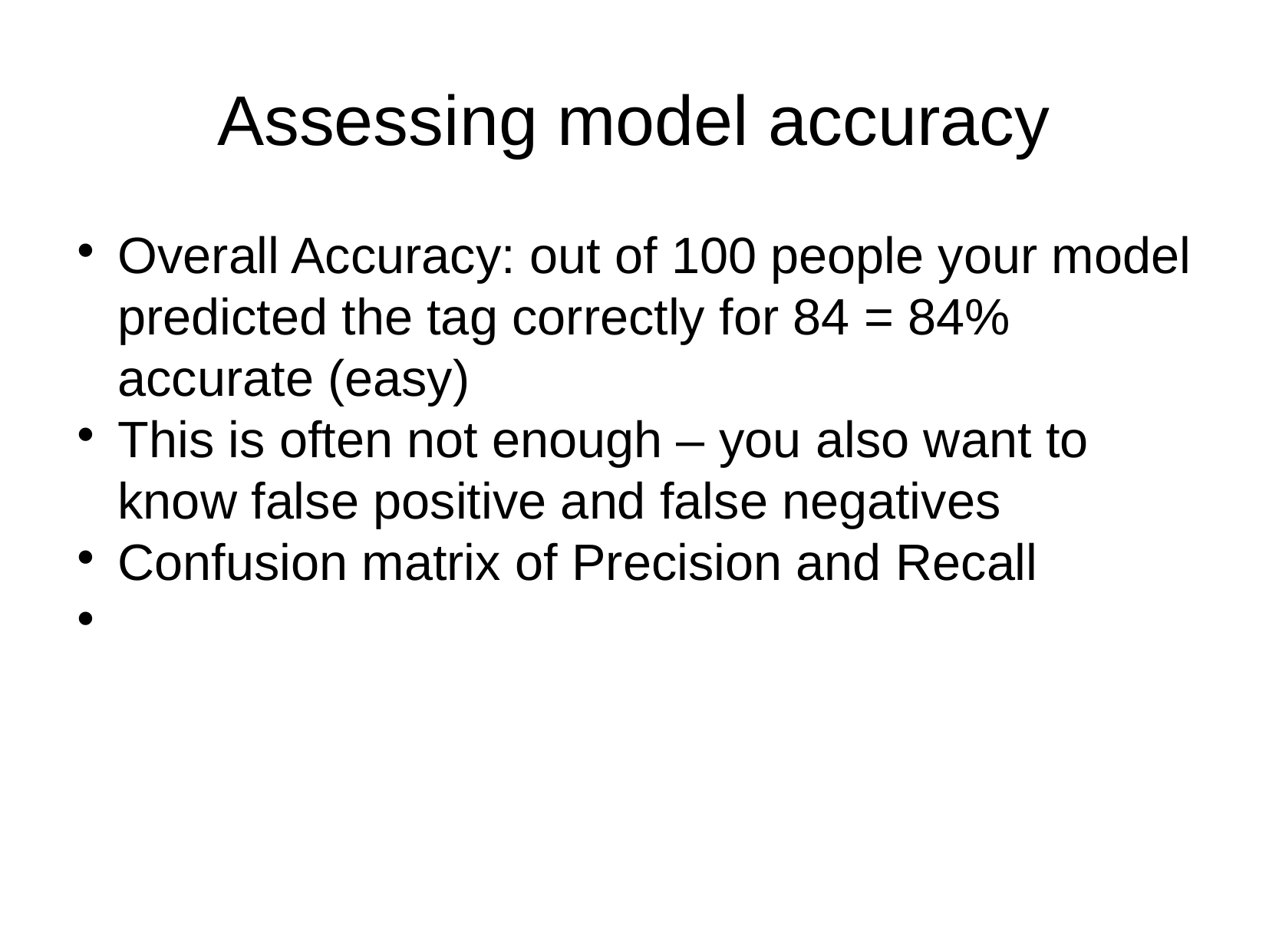

Assessing model accuracy
Overall Accuracy: out of 100 people your model predicted the tag correctly for 84 = 84% accurate (easy)
This is often not enough – you also want to know false positive and false negatives
Confusion matrix of Precision and Recall